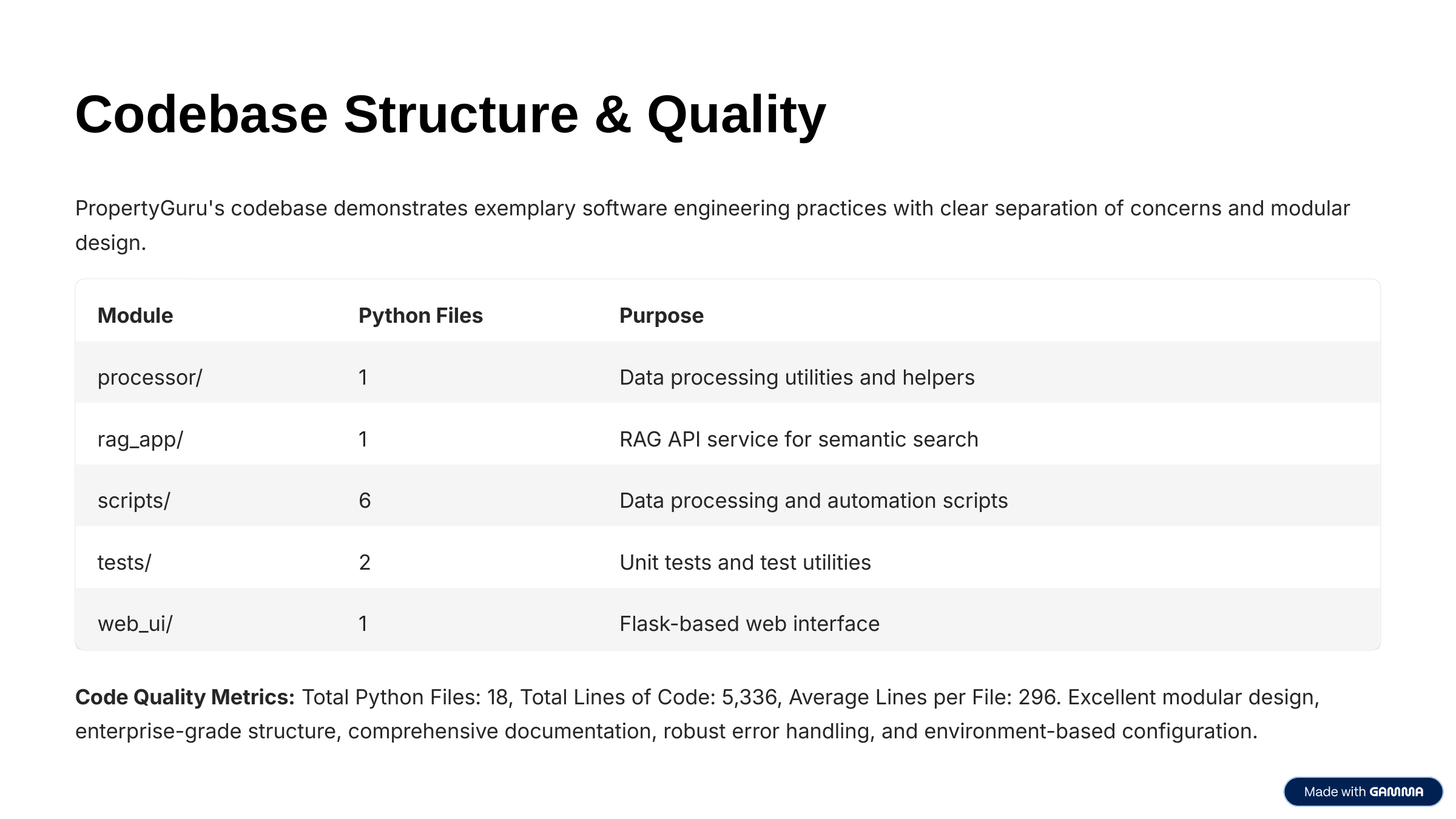

Codebase Structure & Quality
PropertyGuru's codebase demonstrates exemplary software engineering practices with clear separation of concerns and modular design.

Module
Python Files
Purpose

processor/
1
Data processing utilities and helpers

rag_app/
1
RAG API service for semantic search

scripts/
6
Data processing and automation scripts

tests/
2
Unit tests and test utilities

web_ui/
1
Flask-based web interface
Code Quality Metrics: Total Python Files: 18, Total Lines of Code: 5,336, Average Lines per File: 296. Excellent modular design, enterprise-grade structure, comprehensive documentation, robust error handling, and environment-based configuration.